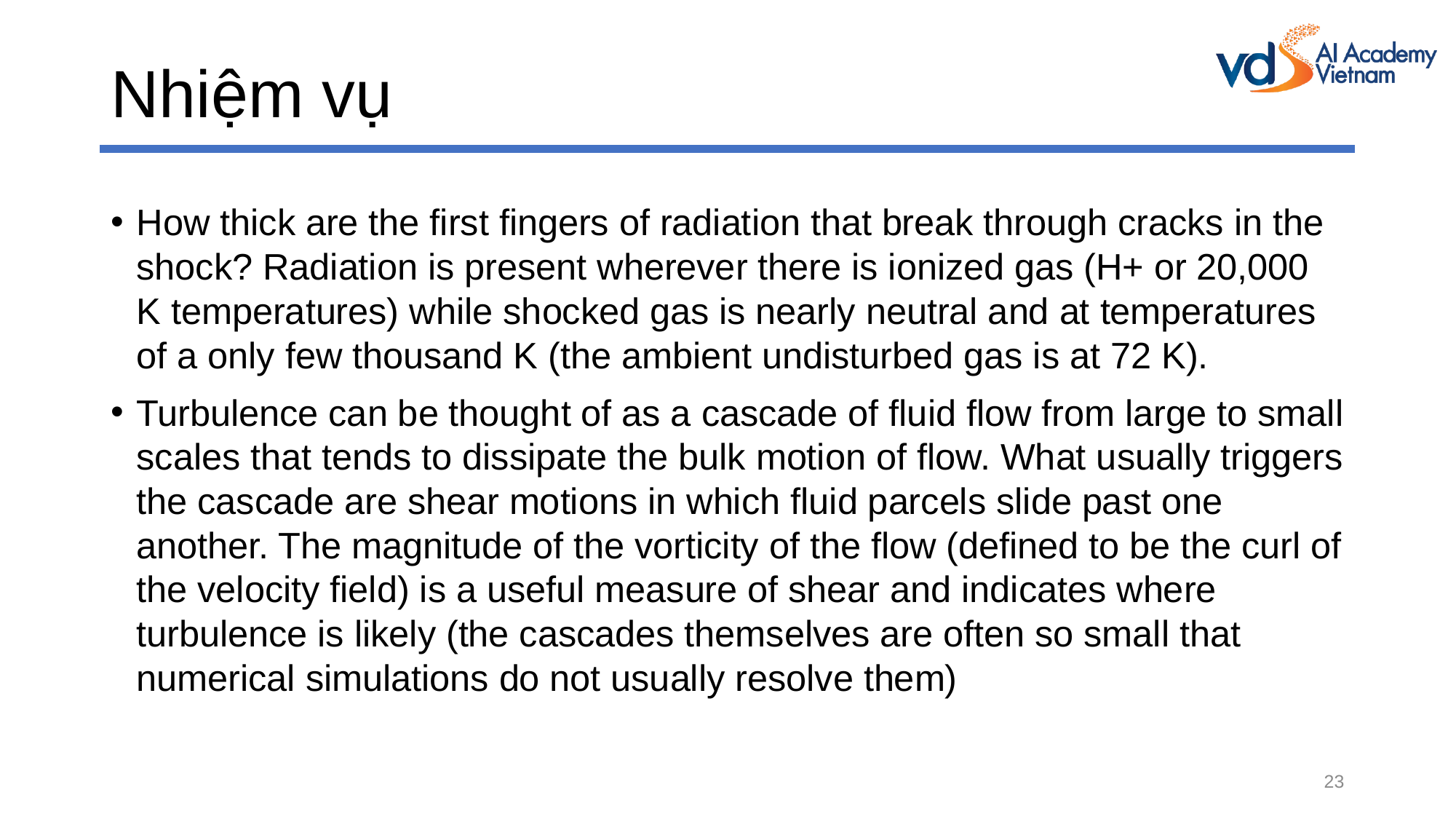

# Nhiệm vụ
How thick are the first fingers of radiation that break through cracks in the shock? Radiation is present wherever there is ionized gas (H+ or 20,000 K temperatures) while shocked gas is nearly neutral and at temperatures of a only few thousand K (the ambient undisturbed gas is at 72 K).
Turbulence can be thought of as a cascade of fluid flow from large to small scales that tends to dissipate the bulk motion of flow. What usually triggers the cascade are shear motions in which fluid parcels slide past one another. The magnitude of the vorticity of the flow (defined to be the curl of the velocity field) is a useful measure of shear and indicates where turbulence is likely (the cascades themselves are often so small that numerical simulations do not usually resolve them)
23